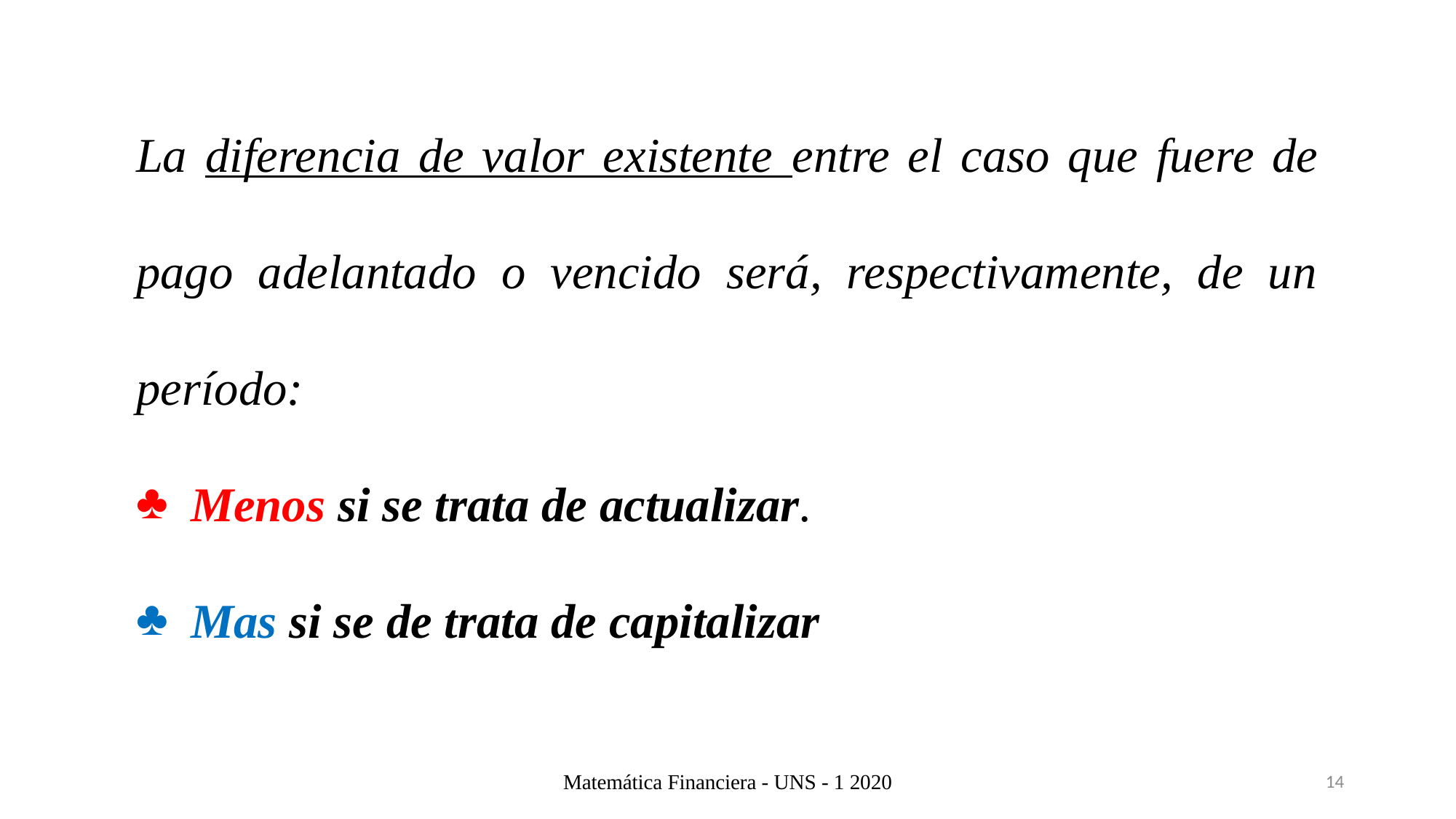

La diferencia de valor existente entre el caso que fuere de pago adelantado o vencido será, respectivamente, de un período:
Menos si se trata de actualizar.
Mas si se de trata de capitalizar

Matemática Financiera - UNS - 1 2020
14